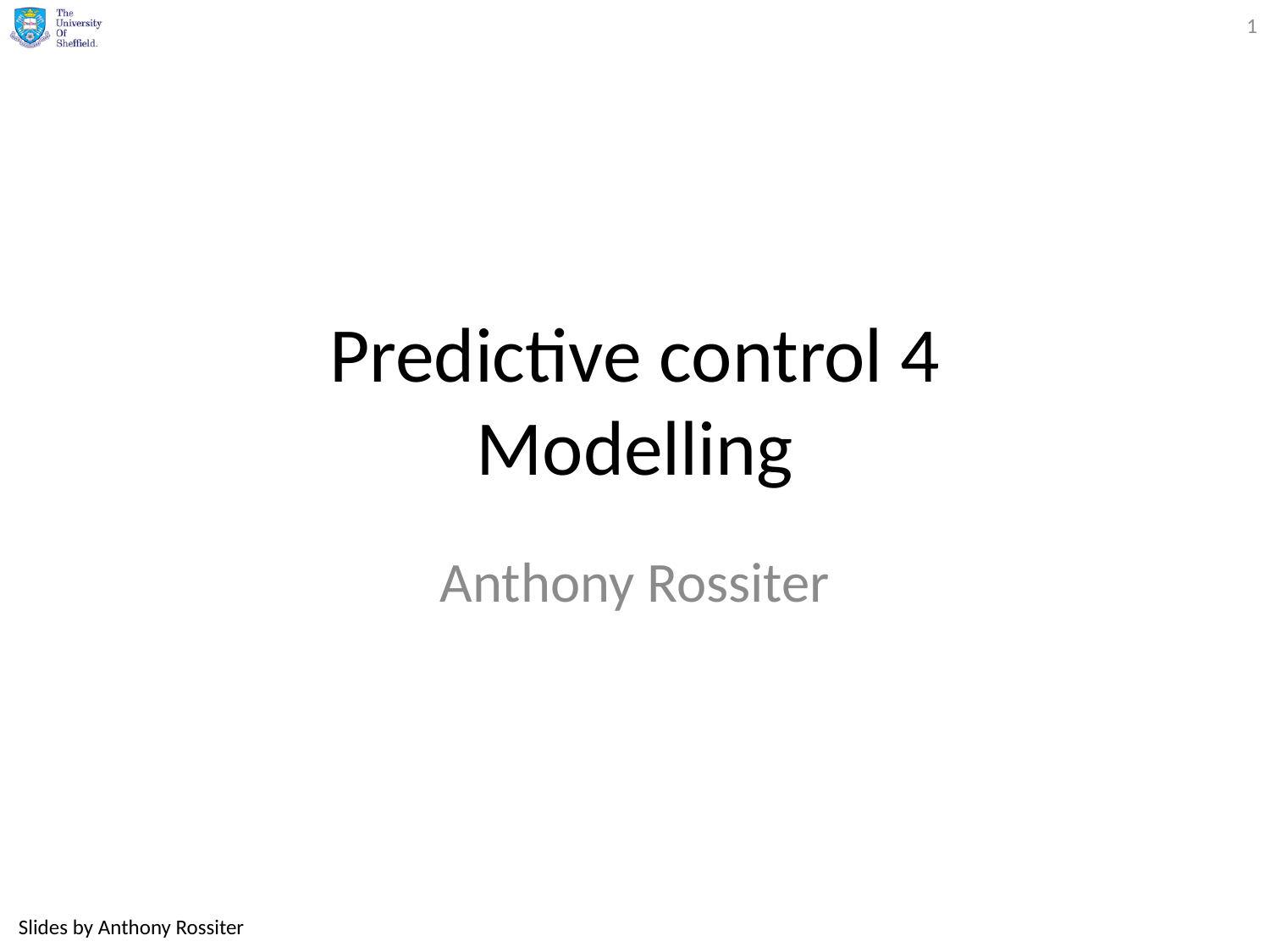

1
# Predictive control 4 Modelling
Anthony Rossiter
Slides by Anthony Rossiter